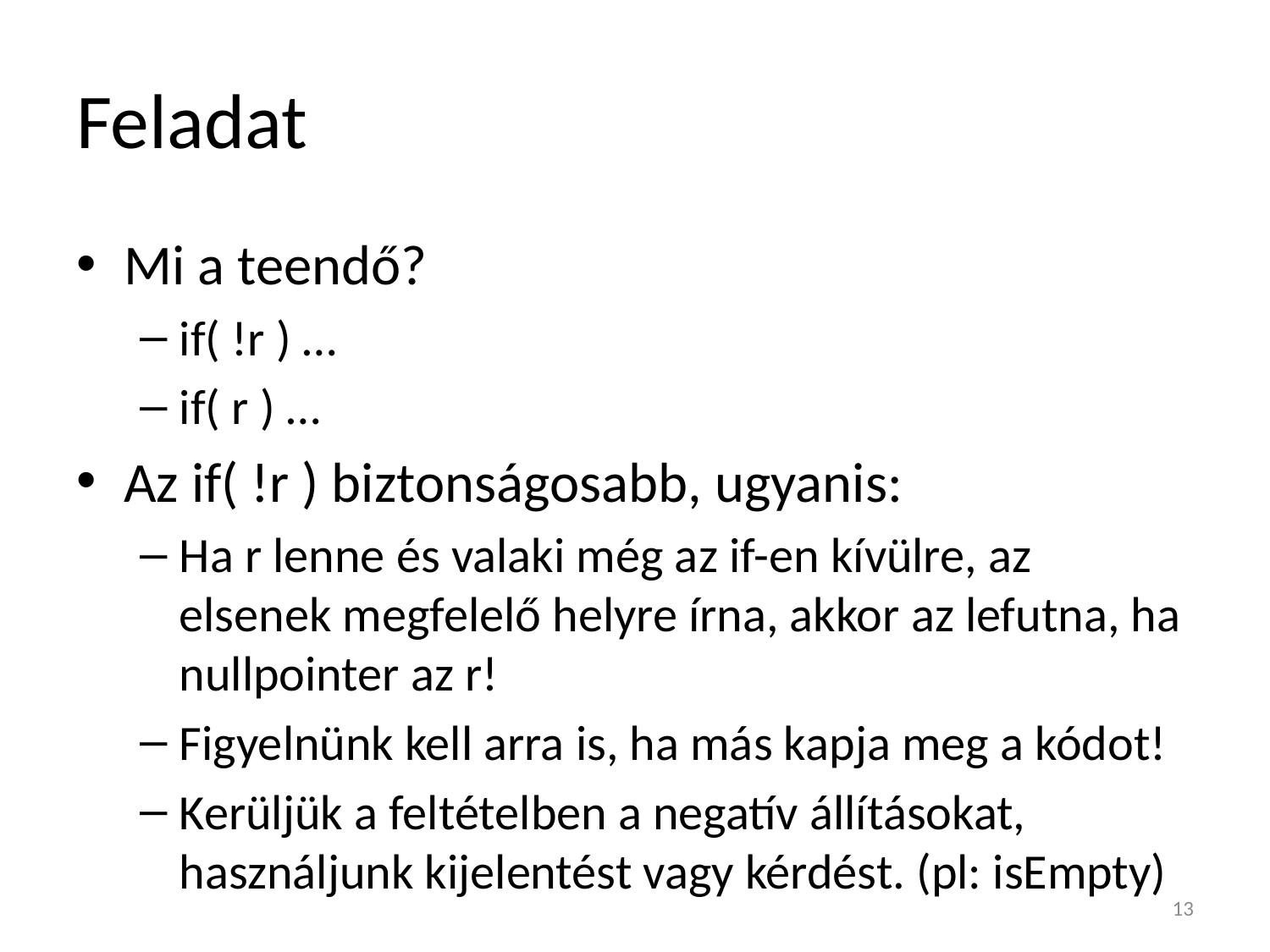

# Feladat
Mi a teendő?
if( !r ) …
if( r ) …
Az if( !r ) biztonságosabb, ugyanis:
Ha r lenne és valaki még az if-en kívülre, az elsenek megfelelő helyre írna, akkor az lefutna, ha nullpointer az r!
Figyelnünk kell arra is, ha más kapja meg a kódot!
Kerüljük a feltételben a negatív állításokat, használjunk kijelentést vagy kérdést. (pl: isEmpty)
13